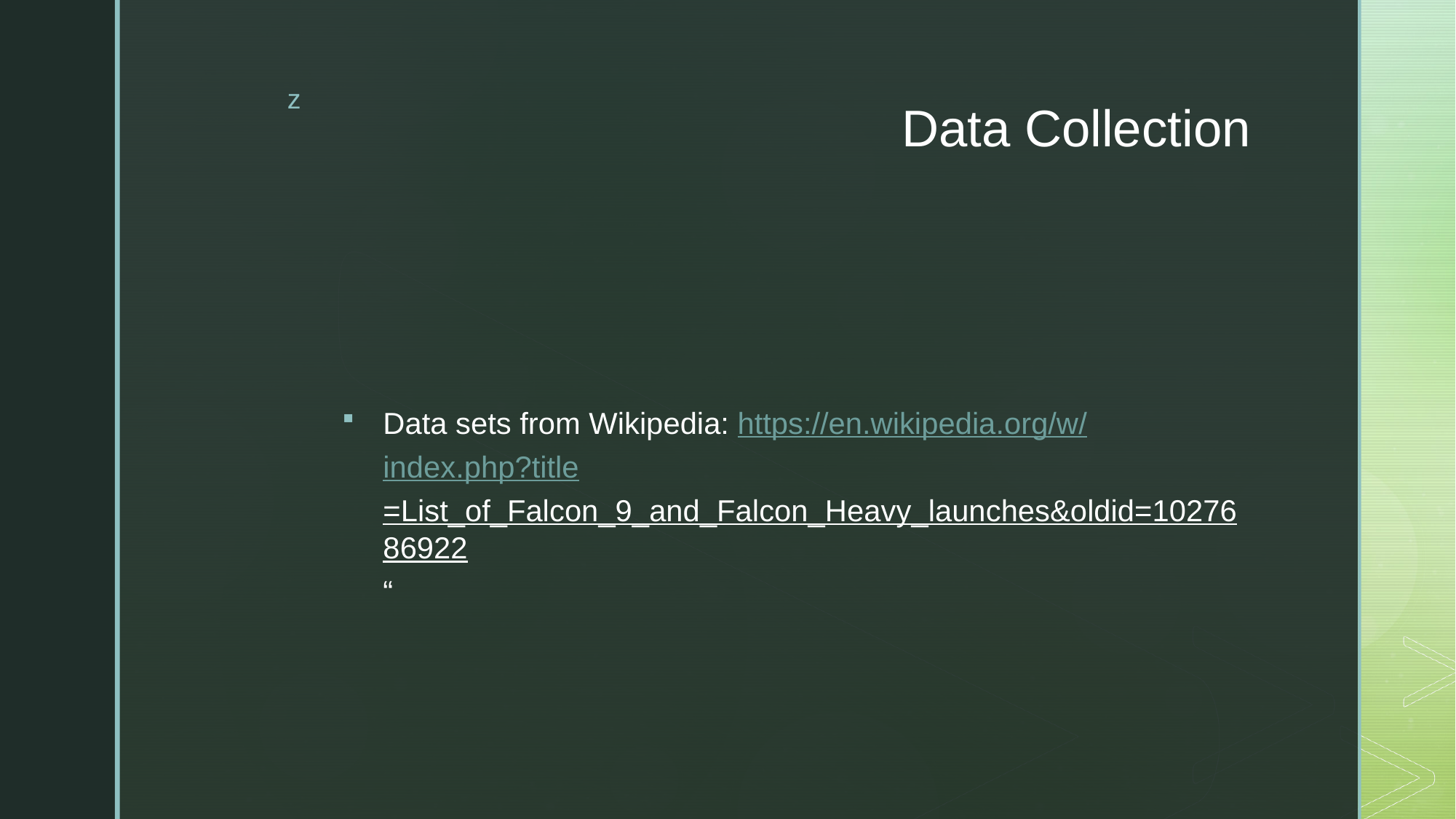

# Data Collection
Data sets from Wikipedia: https://en.wikipedia.org/w/index.php?title=List_of_Falcon_9_and_Falcon_Heavy_launches&oldid=1027686922“